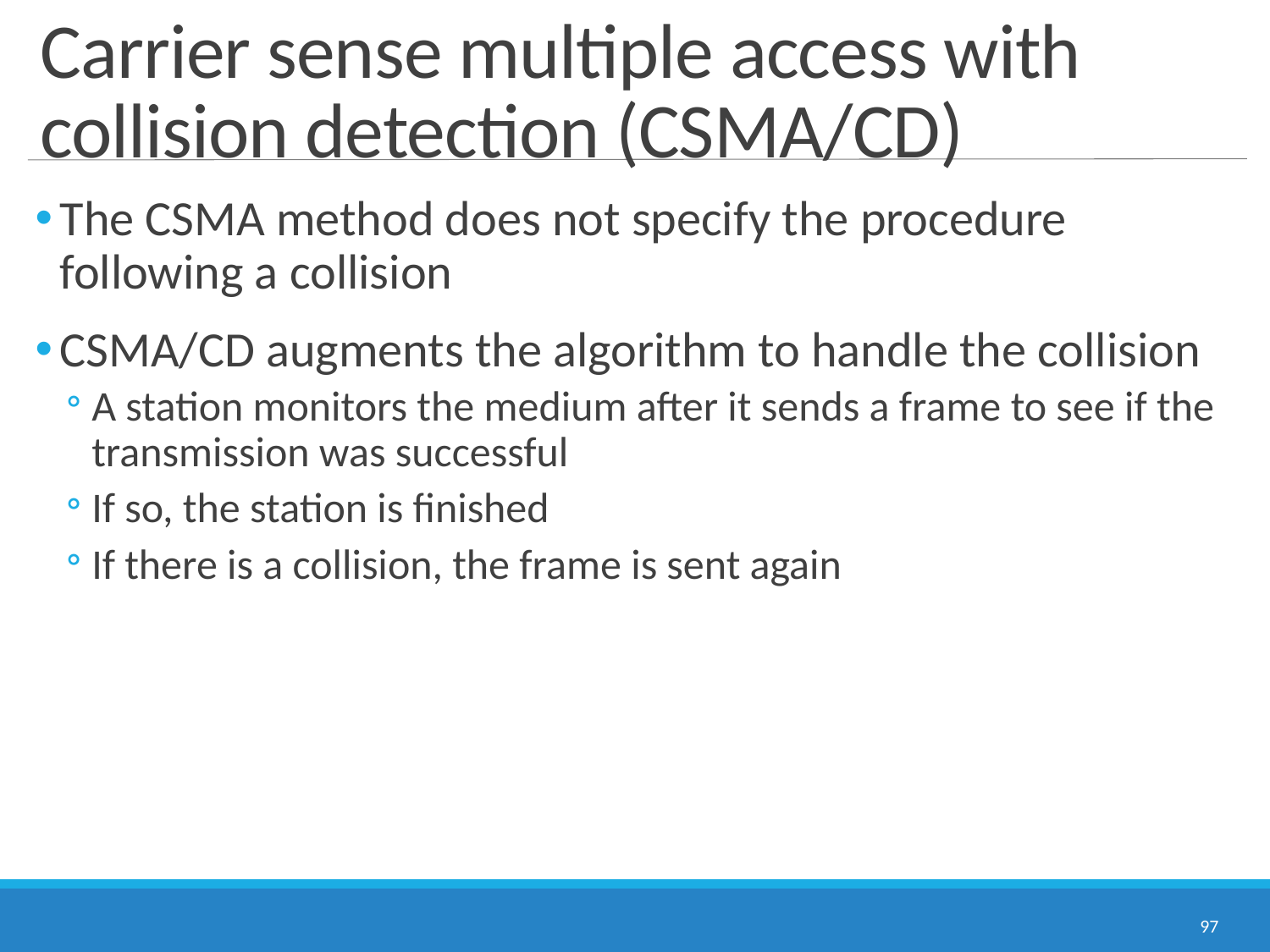

# Carrier sense multiple access with collision detection (CSMA/CD)
The CSMA method does not specify the procedure following a collision
CSMA/CD augments the algorithm to handle the collision
A station monitors the medium after it sends a frame to see if the transmission was successful
If so, the station is finished
If there is a collision, the frame is sent again